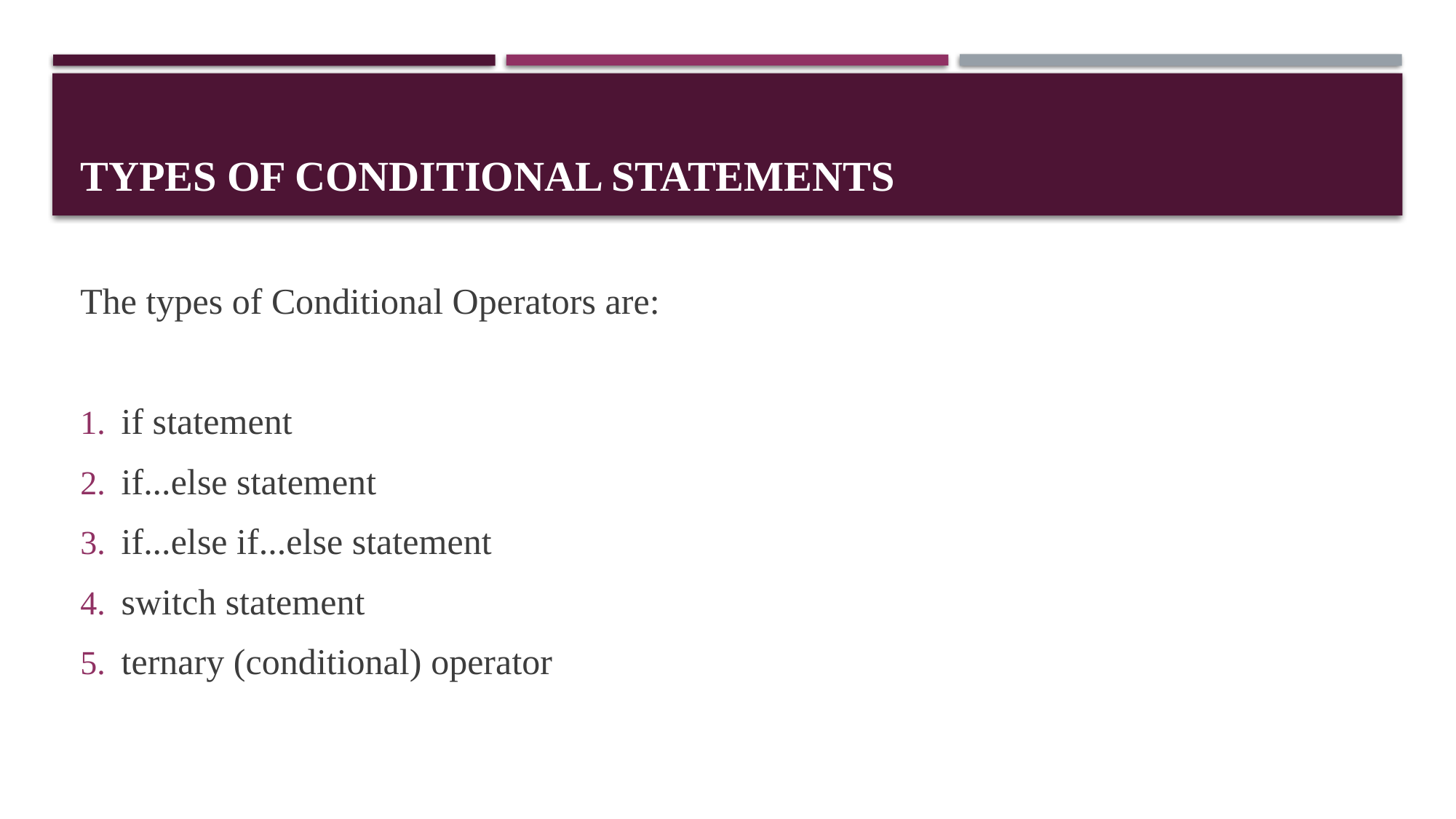

# Types of Conditional Statements
The types of Conditional Operators are:

if statement
if...else statement
if...else if...else statement
switch statement
ternary (conditional) operator